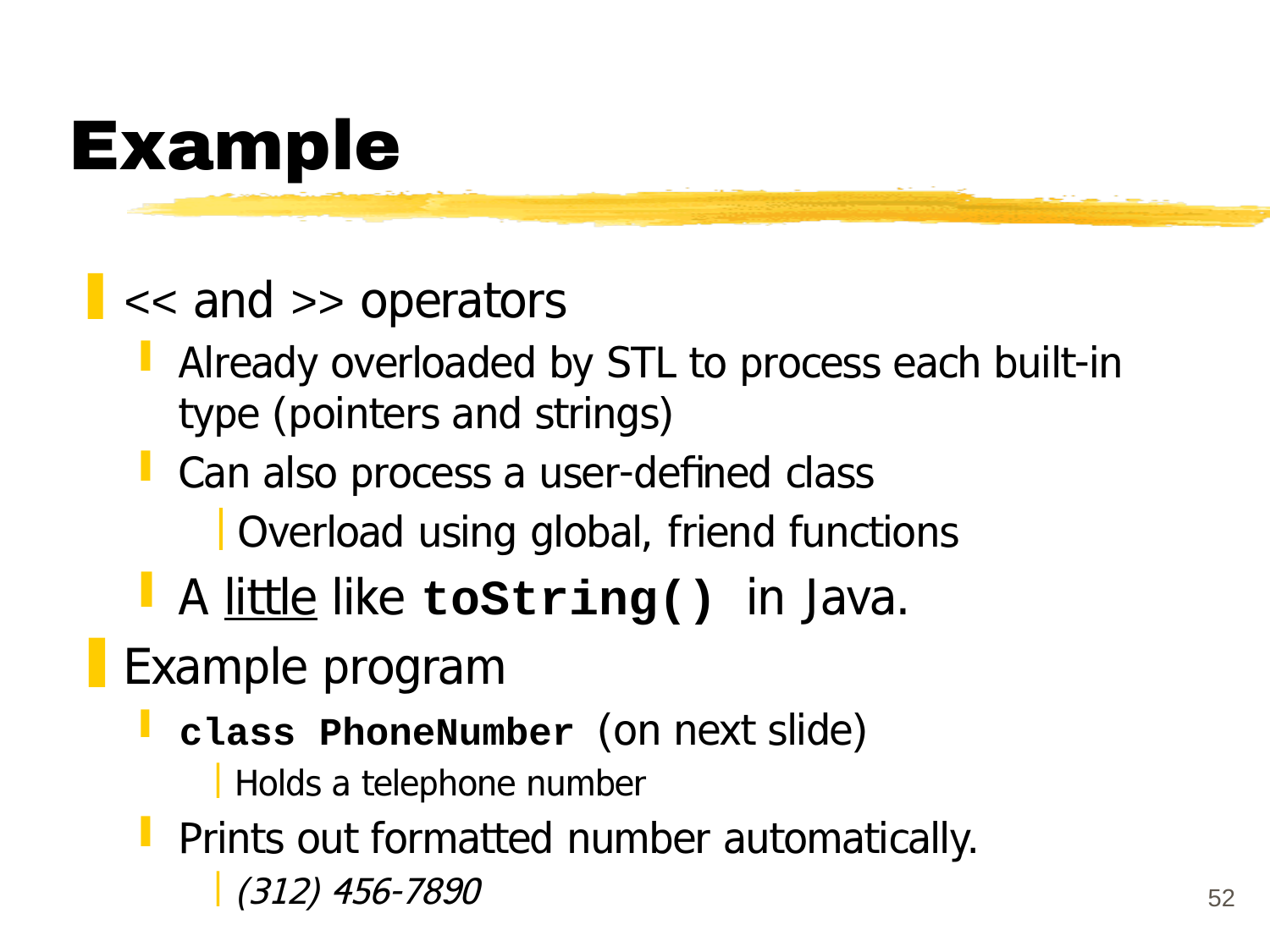

# Example
<< and >> operators
Already overloaded by STL to process each built-in type (pointers and strings)
Can also process a user-defined class
Overload using global, friend functions
A little like toString() in Java.
Example program
class PhoneNumber (on next slide)
Holds a telephone number
Prints out formatted number automatically.
(312) 456-7890
52